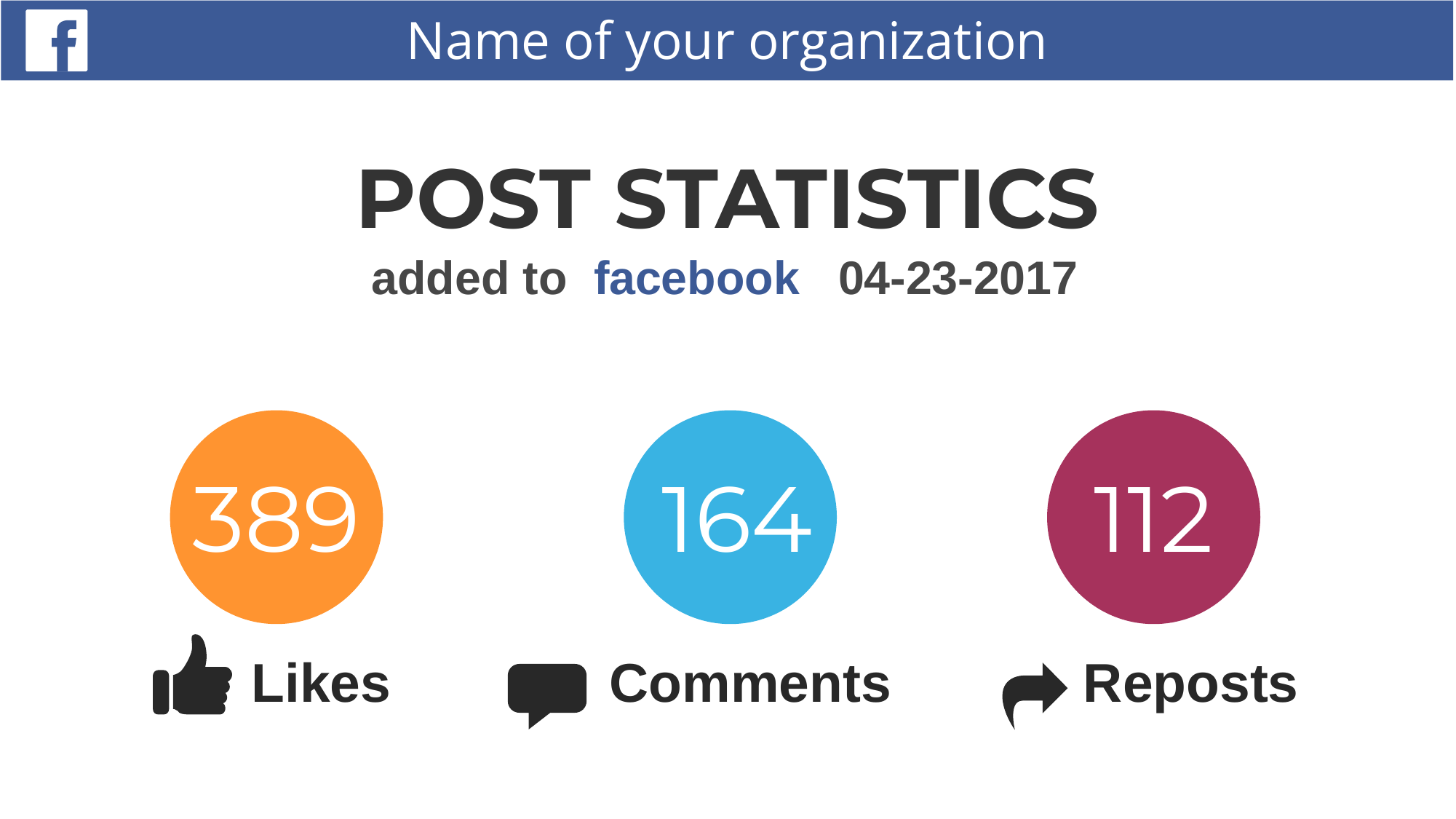

Name of your organization

POST STATISTICS
added to
facebook
04-23-2017

389

Likes

164
Comments

112
Reposts